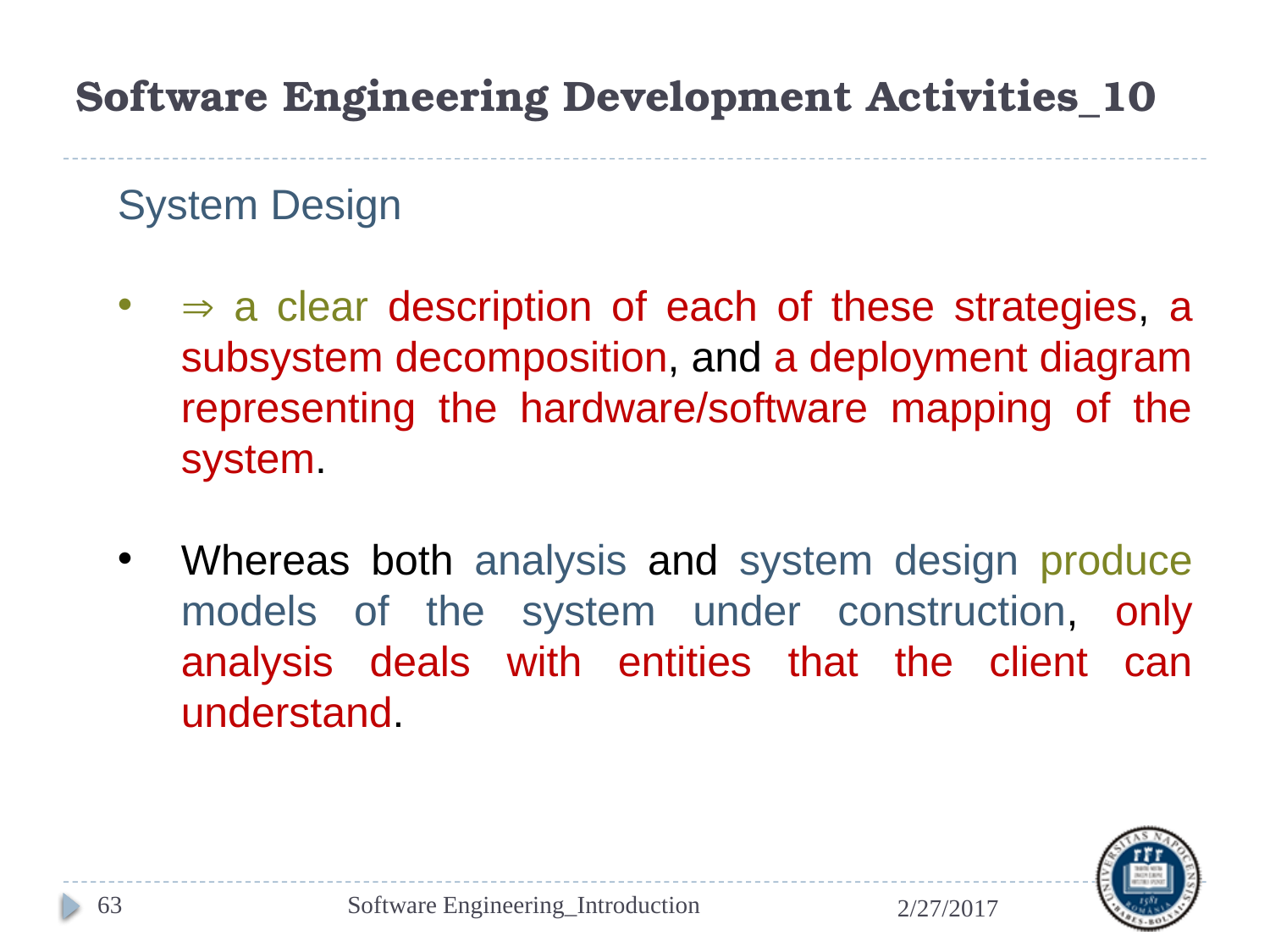

# Software Engineering Development Activities_10
System Design

⇒ a clear description of each of these strategies, a subsystem decomposition, and a deployment diagram representing the hardware/software mapping of the system.

Whereas both analysis and system design produce models of the system under construction, only analysis deals with entities that the client can understand.
63
Software Engineering_Introduction
2/27/2017